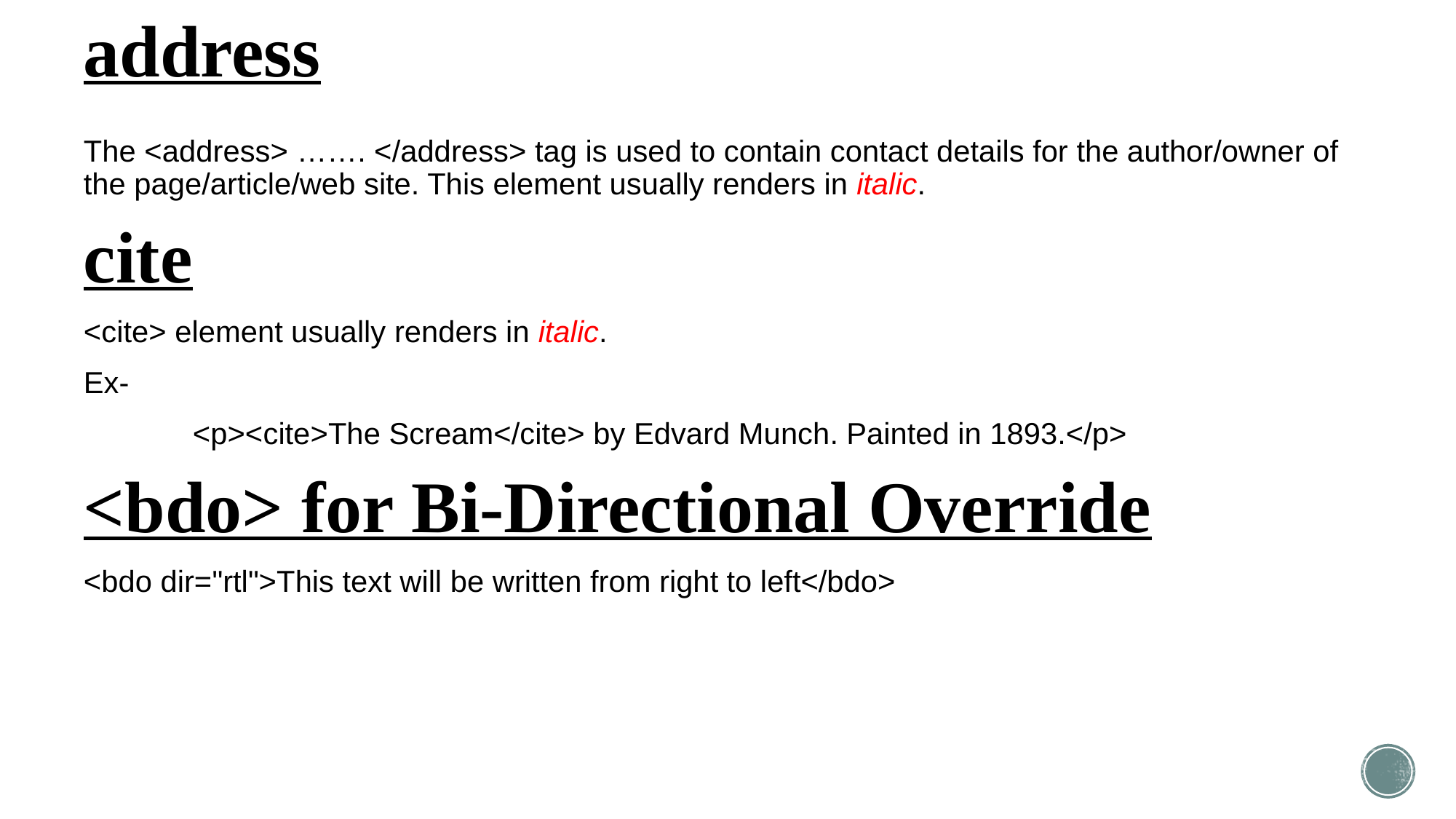

# address
The <address> ……. </address> tag is used to contain contact details for the author/owner of the page/article/web site. This element usually renders in italic.
cite
<cite> element usually renders in italic.
Ex-
	<p><cite>The Scream</cite> by Edvard Munch. Painted in 1893.</p>
<bdo> for Bi-Directional Override
<bdo dir="rtl">This text will be written from right to left</bdo>